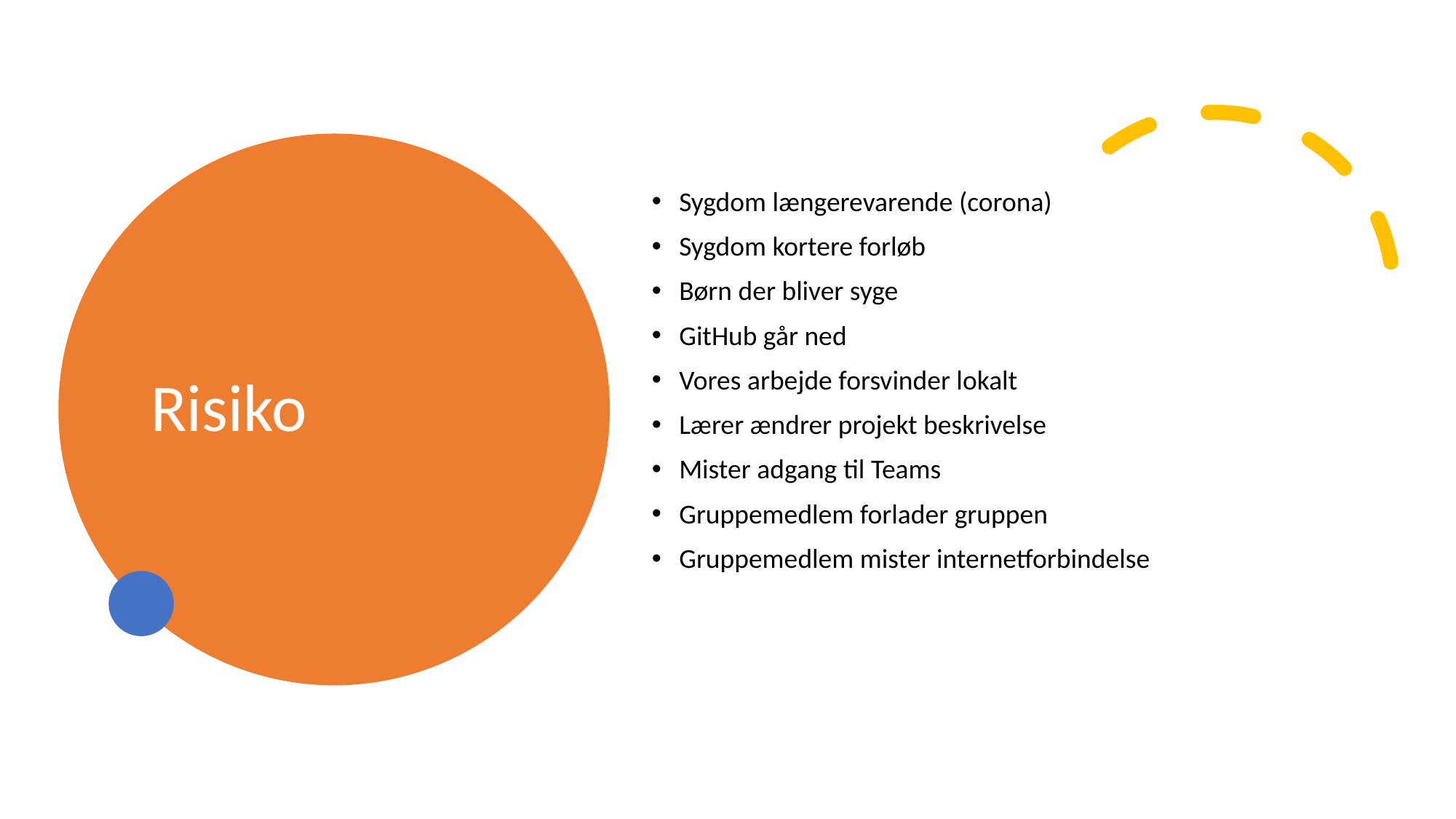

# Risiko
Sygdom længerevarende (corona)
Sygdom kortere forløb
Børn der bliver syge
GitHub går ned
Vores arbejde forsvinder lokalt
Lærer ændrer projekt beskrivelse
Mister adgang til Teams
Gruppemedlem forlader gruppen
Gruppemedlem mister internetforbindelse